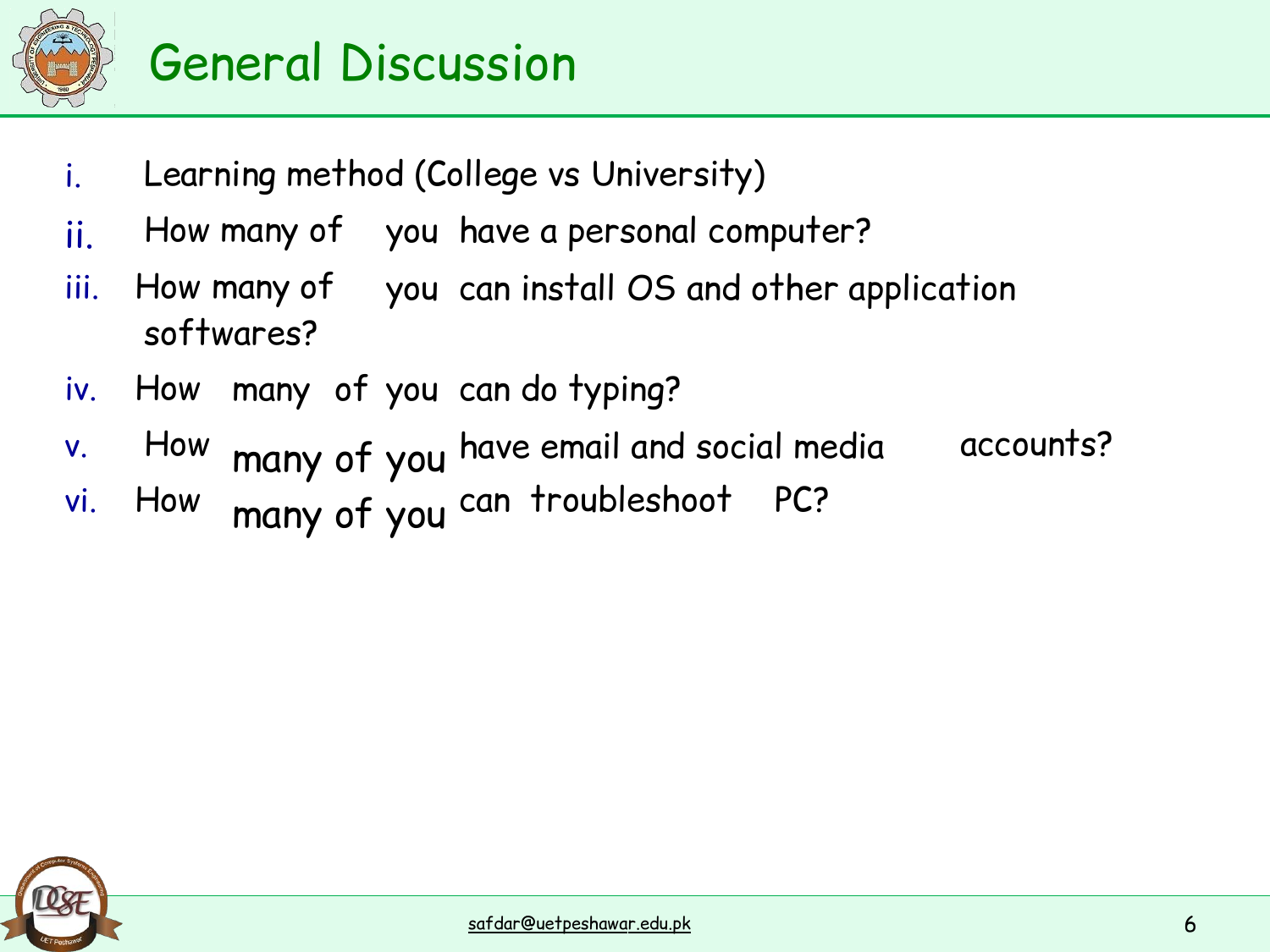

General Discussion

Learning method (College vs University)
i.
ii.
How many of
you
you
have a personal computer?
can install OS and other application
iii.   How many of
softwares?
iv.   How
many
many many
of
of of
you
you you
can do typing?
have email and social media
How
accounts?
v.
vi.   How
can
troubleshoot
PC?

6
safdar@uetpeshawar.edu.pk